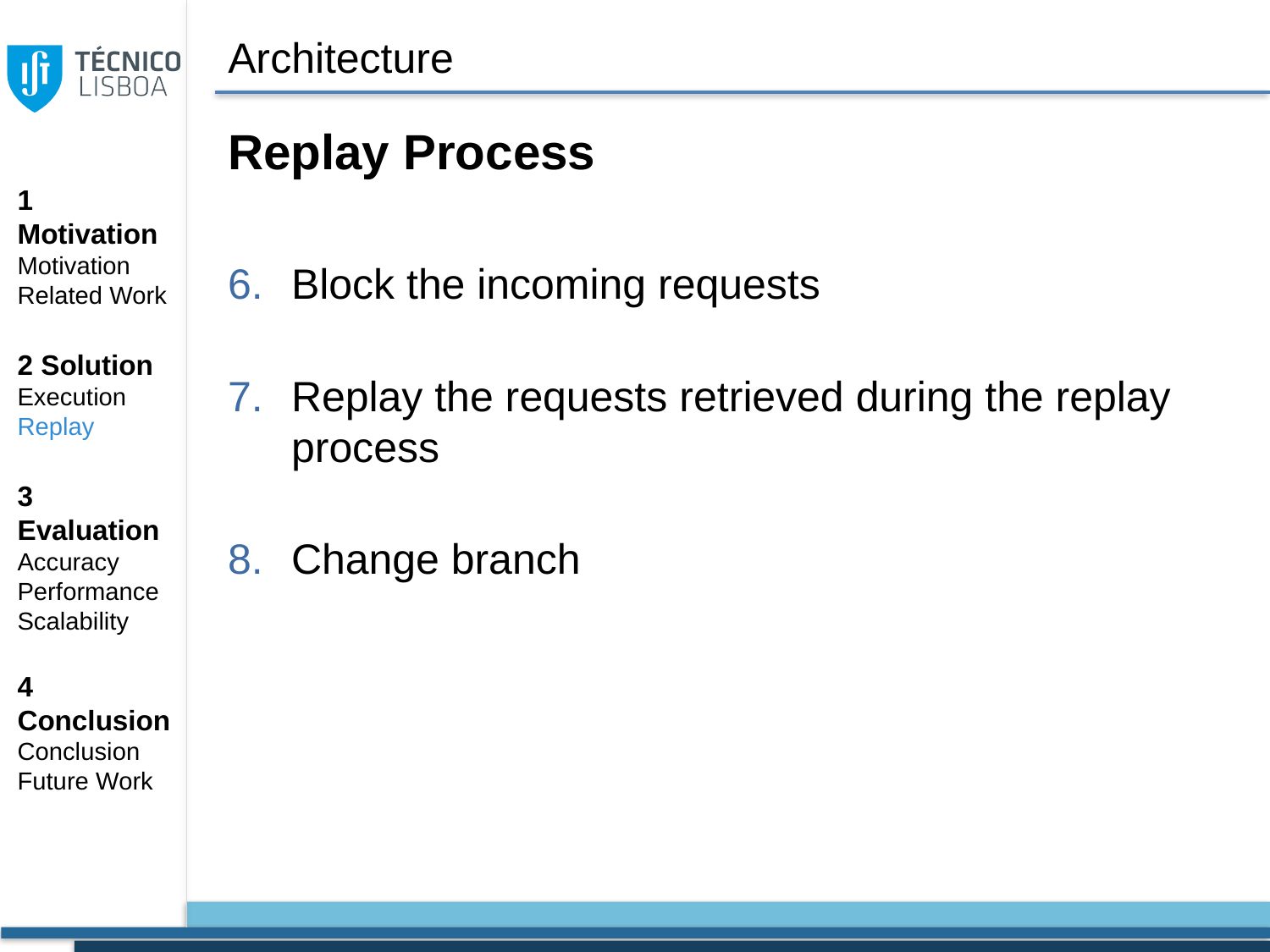

# Architecture
Replay Process

Block the incoming requests
Replay the requests retrieved during the replay process
Change branch

1 Motivation
Motivation
Related Work

2 Solution
Execution
Replay

3 Evaluation
Accuracy
Performance
Scalability

4 Conclusion
Conclusion
Future Work